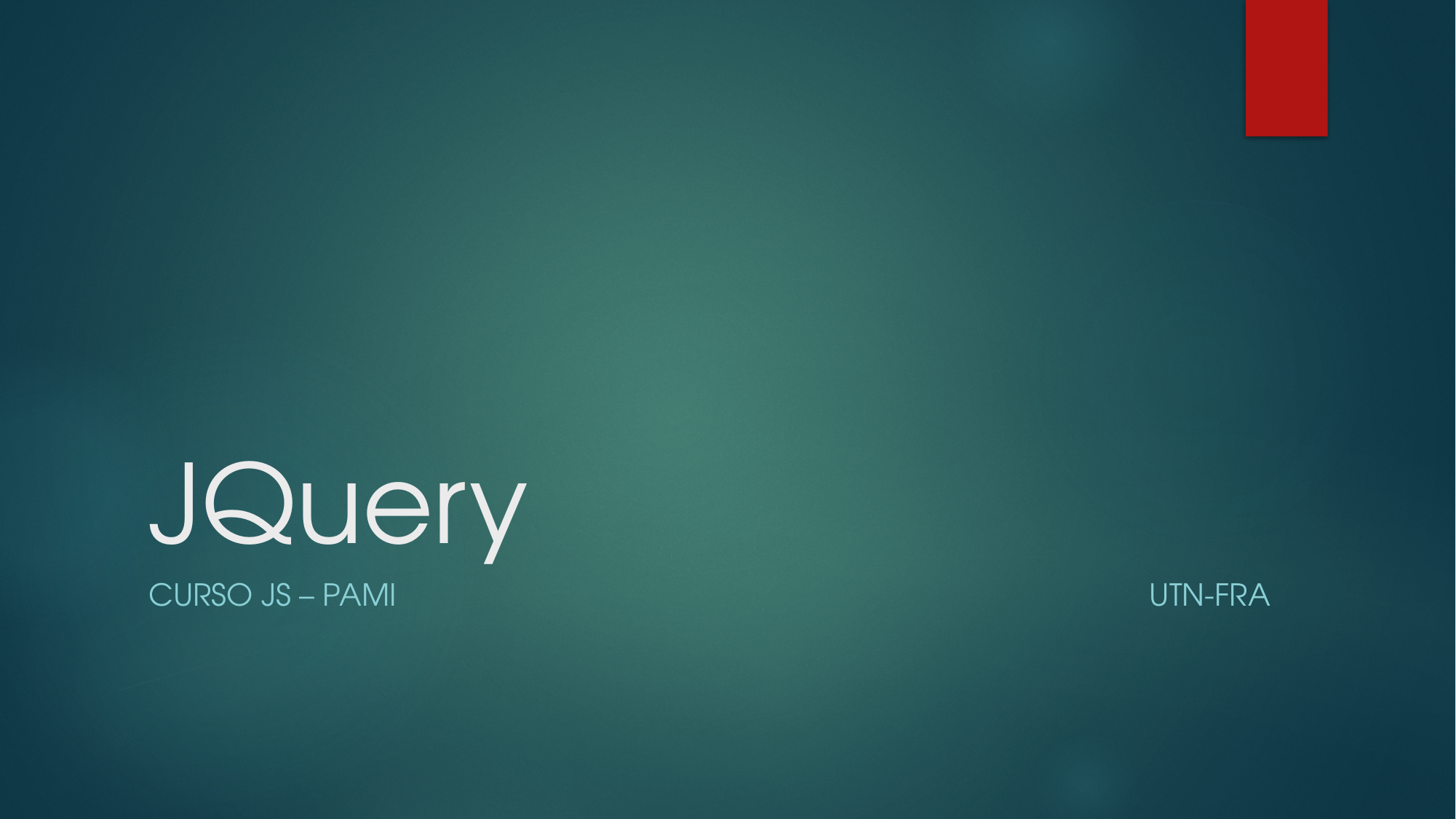

# JQuery
Curso JS – PAMI                                                                                          UTN-FRA